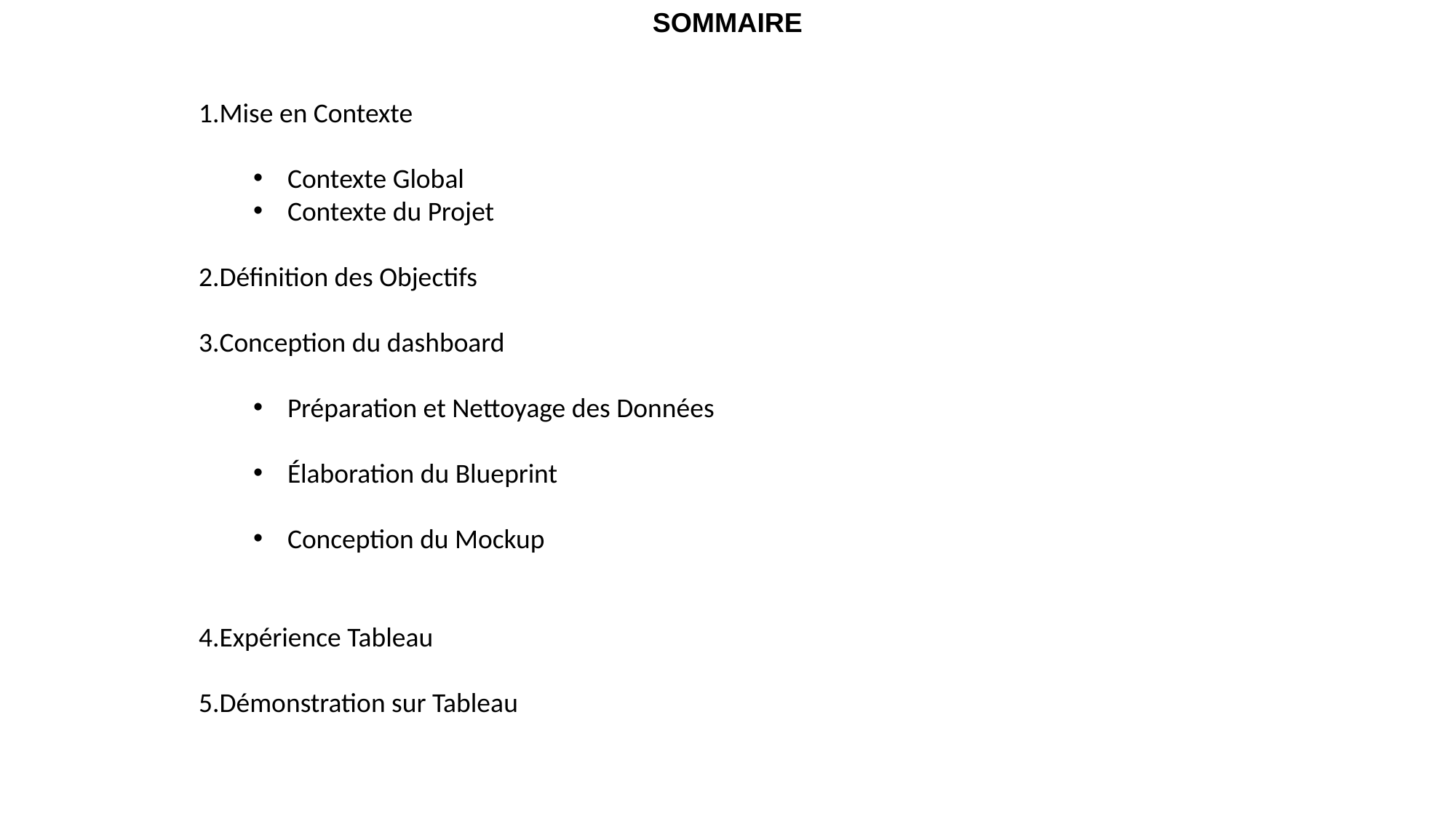

SOMMAIRE
Mise en Contexte

Contexte Global
Contexte du Projet

Définition des Objectifs

Conception du dashboard

Préparation et Nettoyage des Données

Élaboration du Blueprint

Conception du Mockup

Expérience Tableau

Démonstration sur Tableau